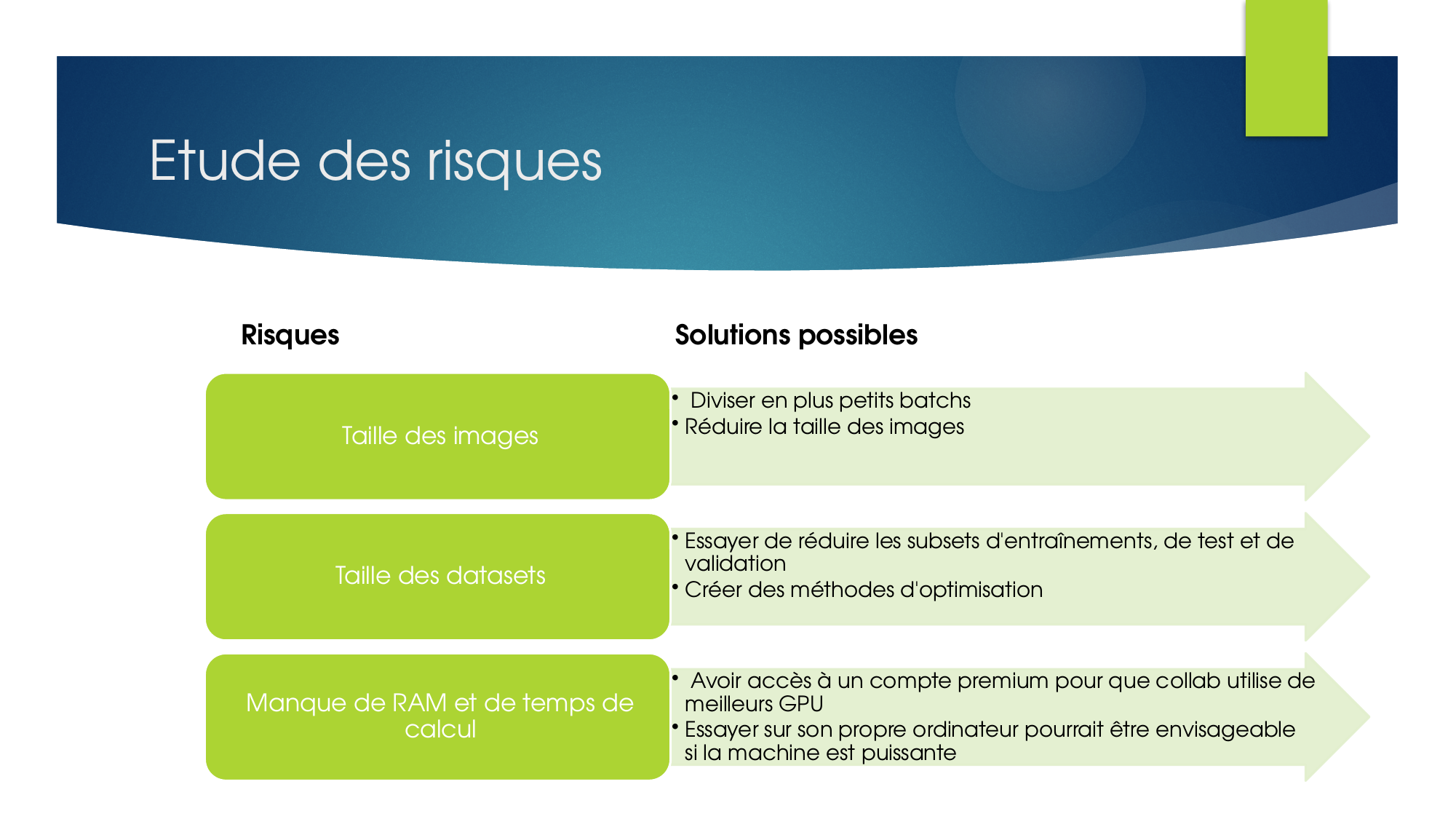

# Etude des risques
Risques
Solutions possibles
 Diviser en plus petits batchs
Réduire la taille des images
Taille des images
Essayer de réduire les subsets d'entraînements, de test et de validation
Créer des méthodes d'optimisation
Taille des datasets
 Avoir accès à un compte premium pour que collab utilise de meilleurs GPU
Essayer sur son propre ordinateur pourrait être envisageable si la machine est puissante

Manque de RAM et de temps de calcul